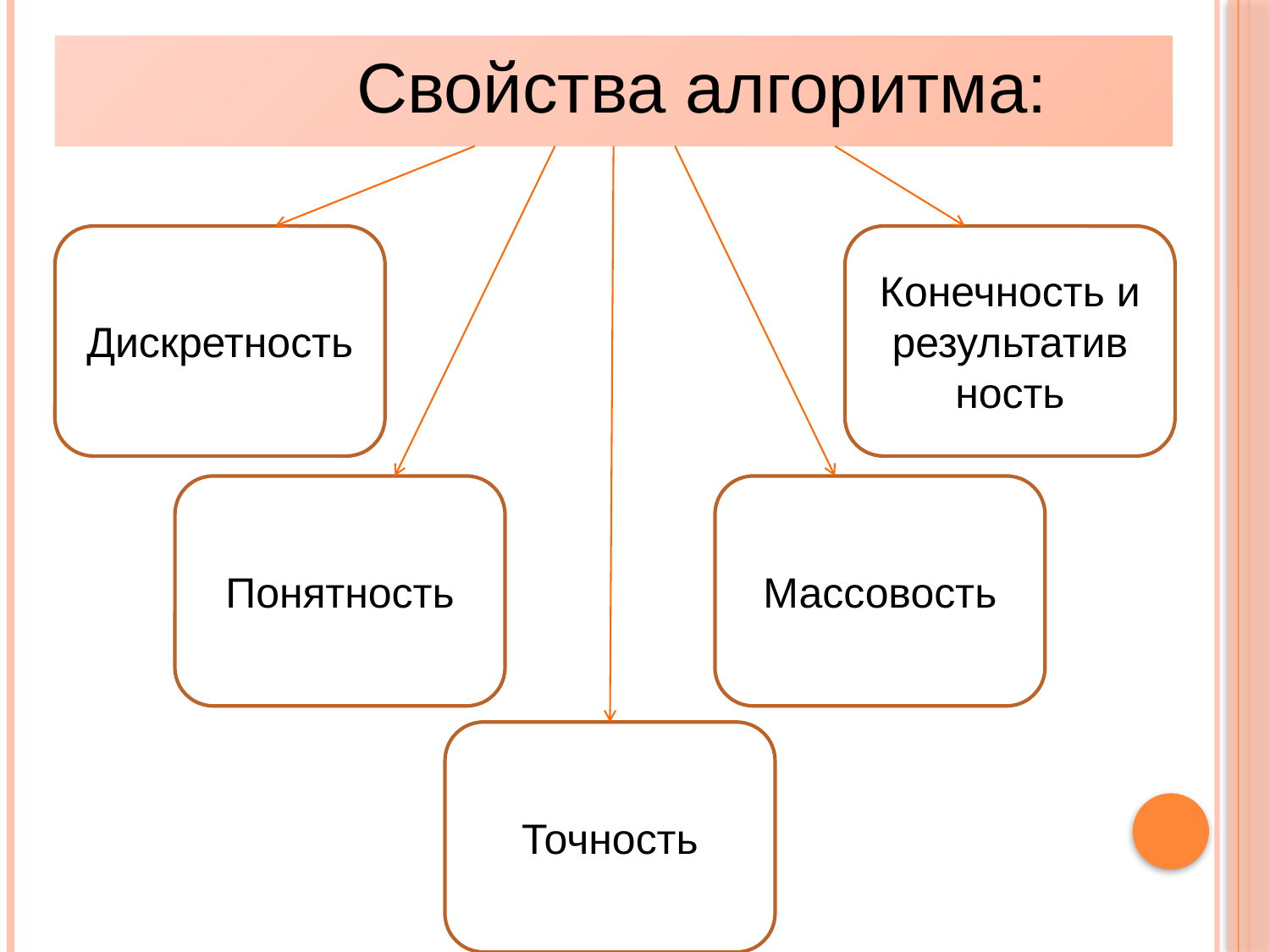

Свойства алгоритма:
Дискретность
Конечность и результатив ность

Понятность
Массовость
Точность